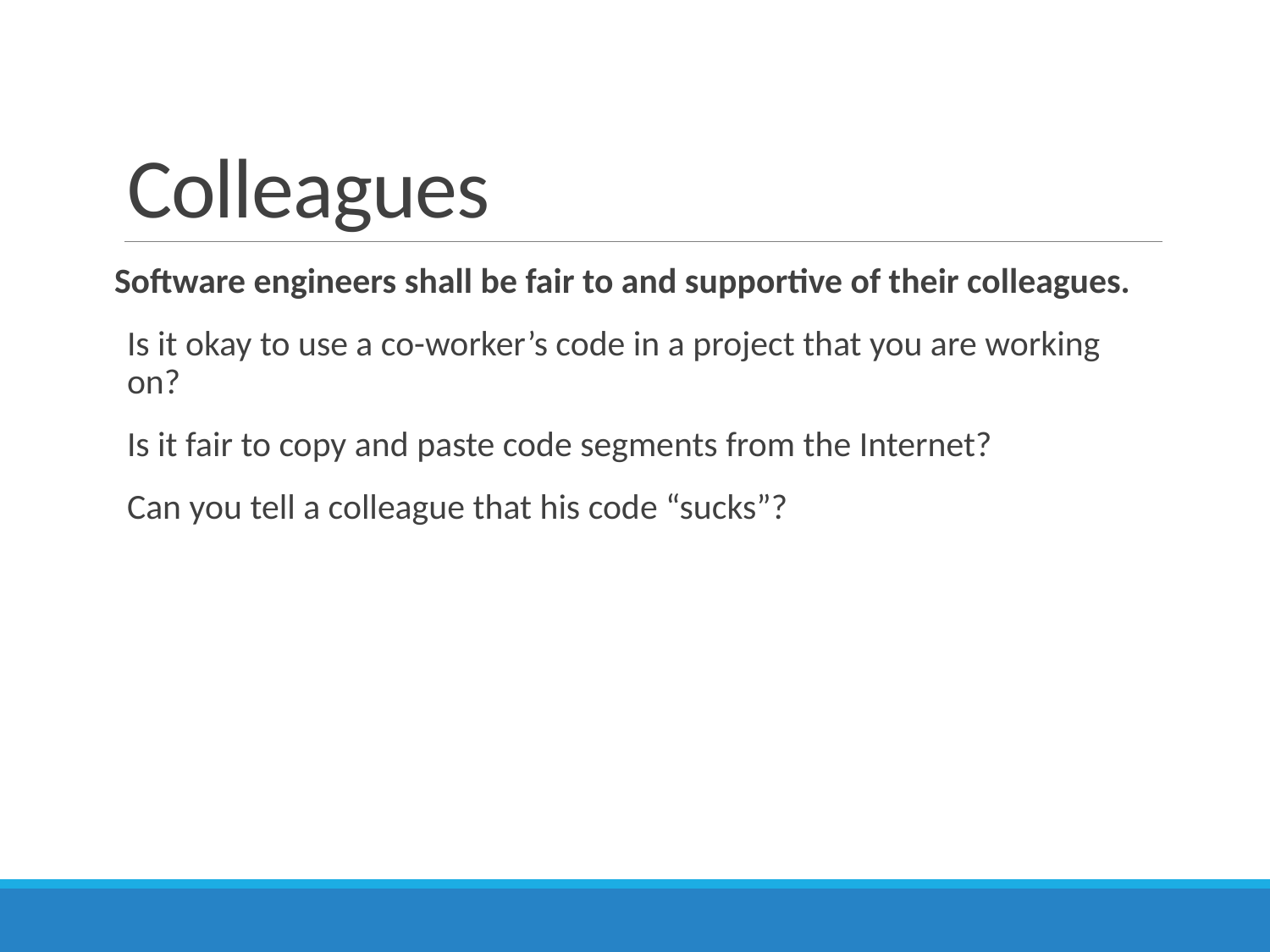

# Colleagues
Software engineers shall be fair to and supportive of their colleagues.
Is it okay to use a co-worker’s code in a project that you are working on?
Is it fair to copy and paste code segments from the Internet?
Can you tell a colleague that his code “sucks”?